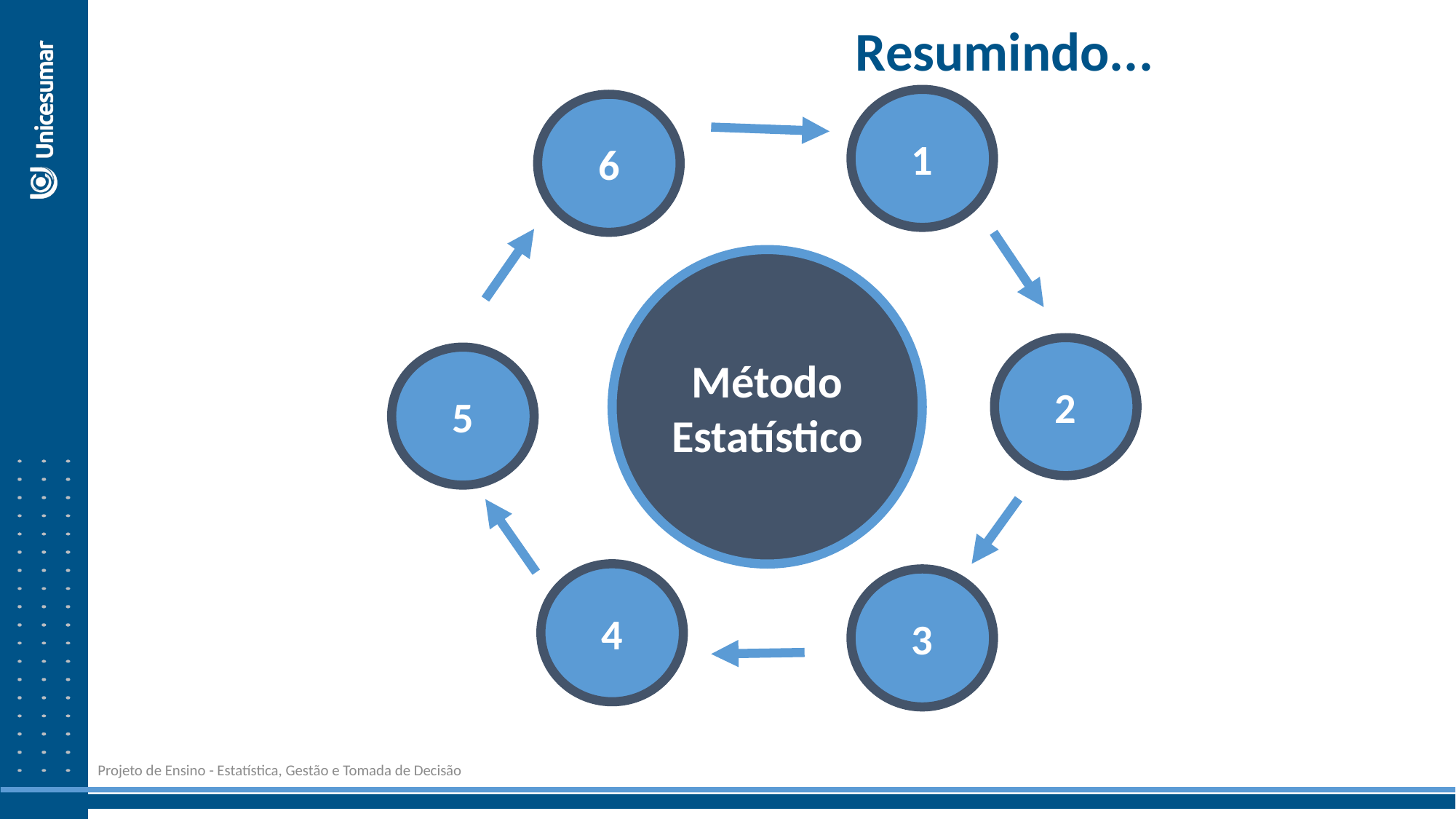

Resumindo...
1
6
Método Estatístico
2
5
4
3
Projeto de Ensino - Estatística, Gestão e Tomada de Decisão